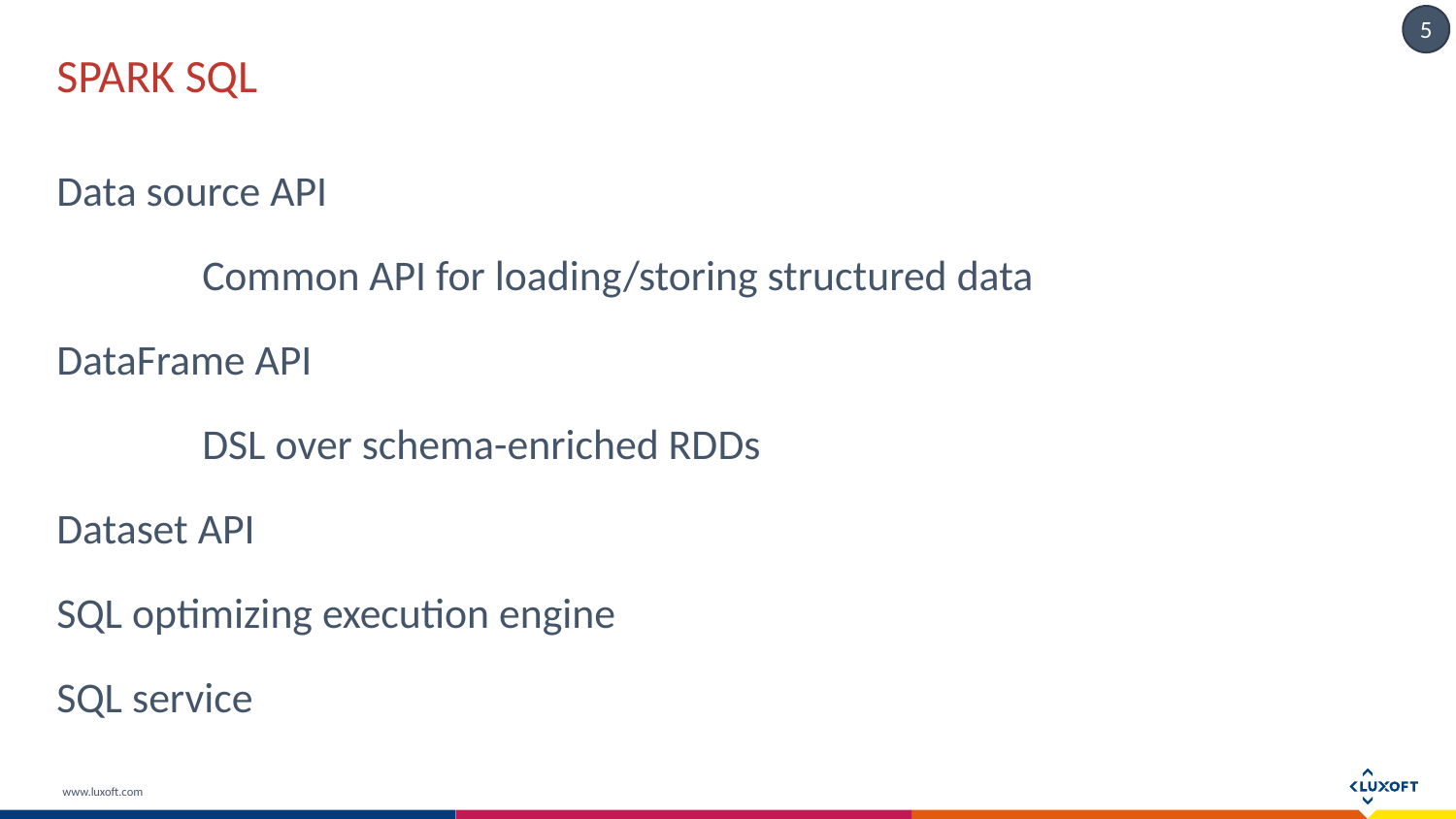

# Spark SQL
Data source API
	Common API for loading/storing structured data
DataFrame API
	DSL over schema-enriched RDDs
Dataset API
SQL optimizing execution engine
SQL service